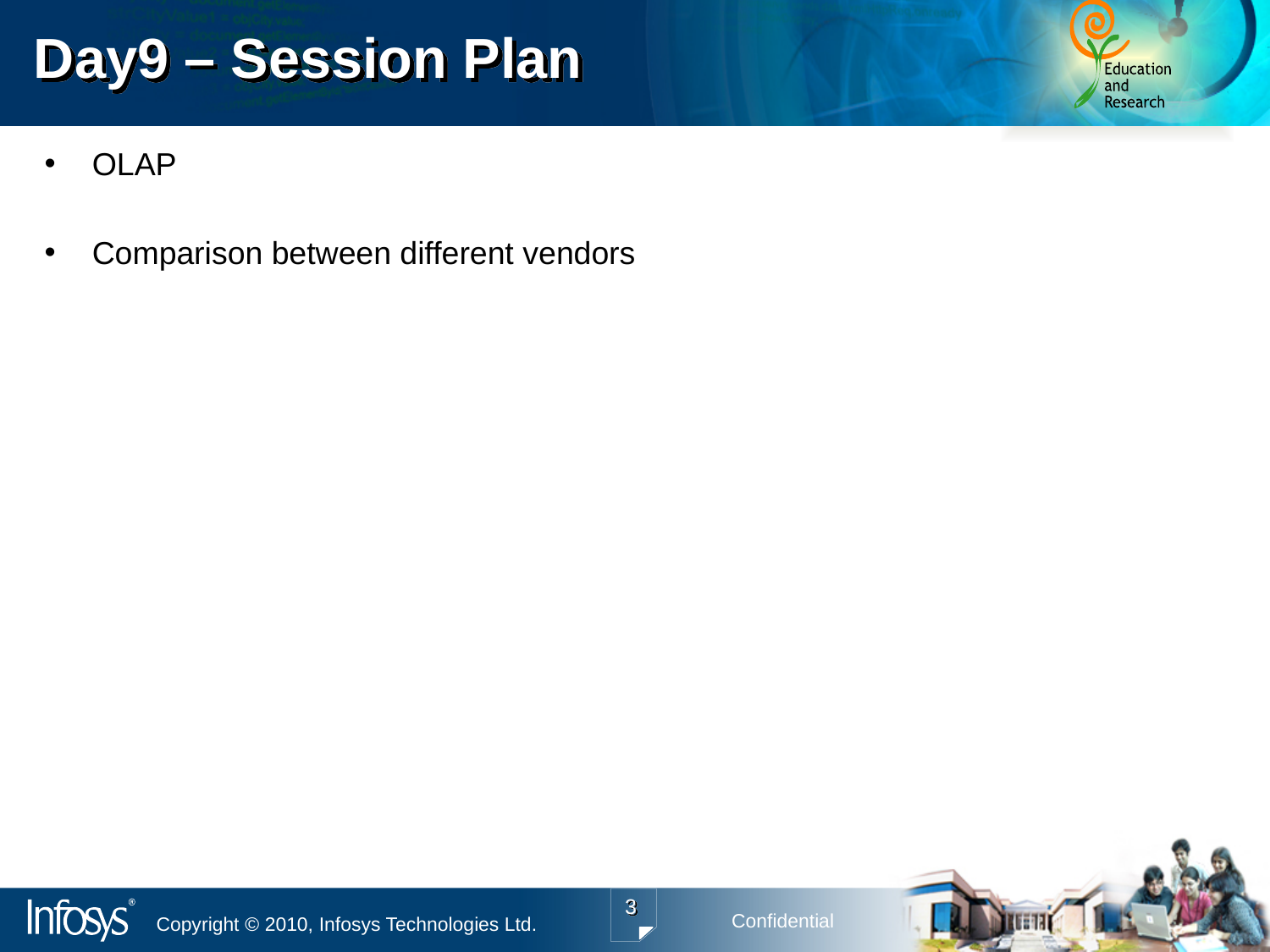

# Day9 – Session Plan
OLAP

Comparison between different vendors

3